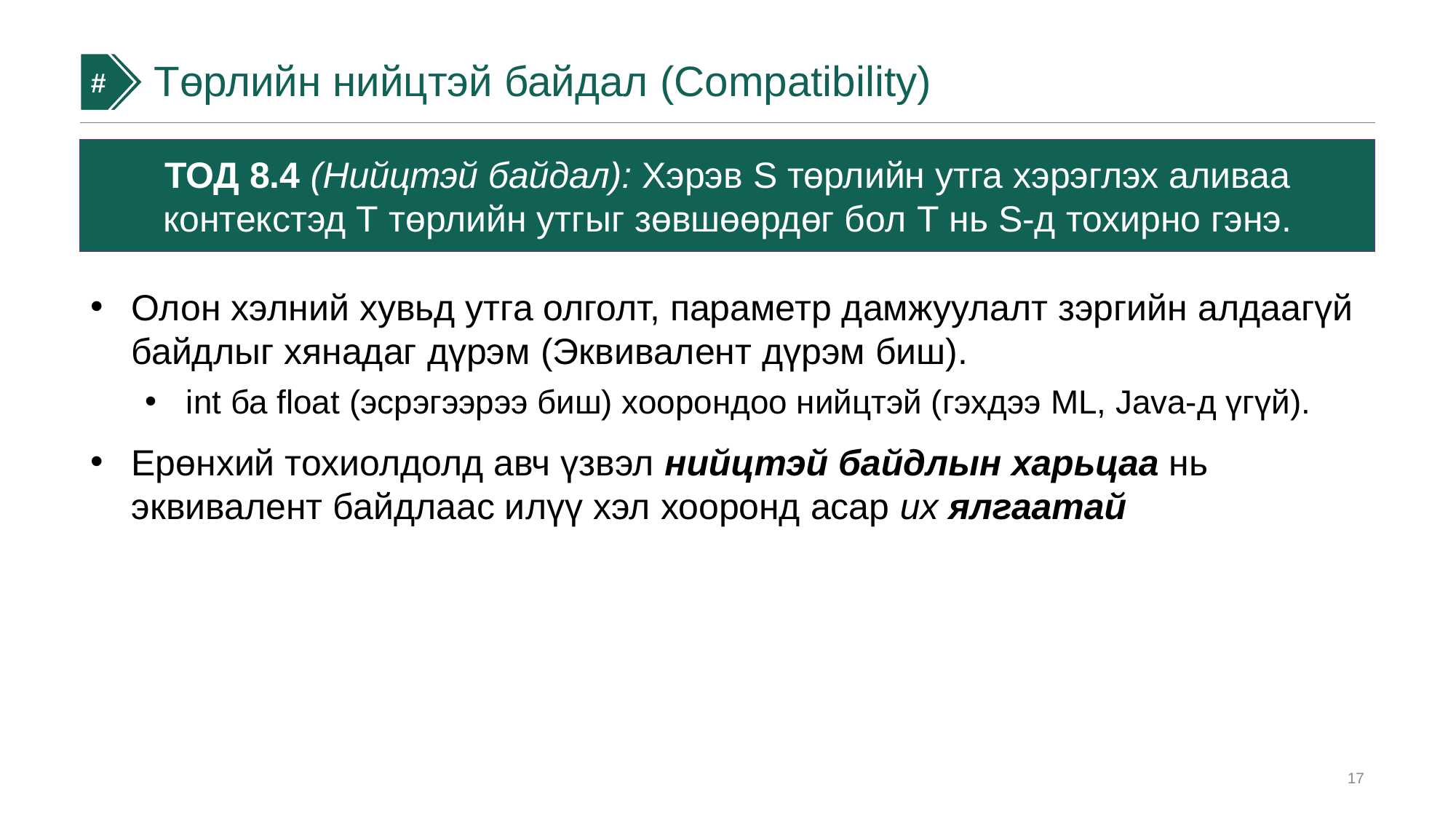

#
#
Төрлийн нийцтэй байдал (Compatibility)
ТОД 8.4 (Нийцтэй байдал): Хэрэв S төрлийн утга хэрэглэх аливаа контекстэд T төрлийн утгыг зөвшөөрдөг бол T нь S-д тохирно гэнэ.
Олон хэлний хувьд утга олголт, параметр дамжуулалт зэргийн алдаагүй байдлыг хянадаг дүрэм (Эквивалент дүрэм биш).
int ба float (эсрэгээрээ биш) хоорондоо нийцтэй (гэхдээ ML, Java-д үгүй).
Ерөнхий тохиолдолд авч үзвэл нийцтэй байдлын харьцаа нь эквивалент байдлаас илүү хэл хооронд асар их ялгаатай
17